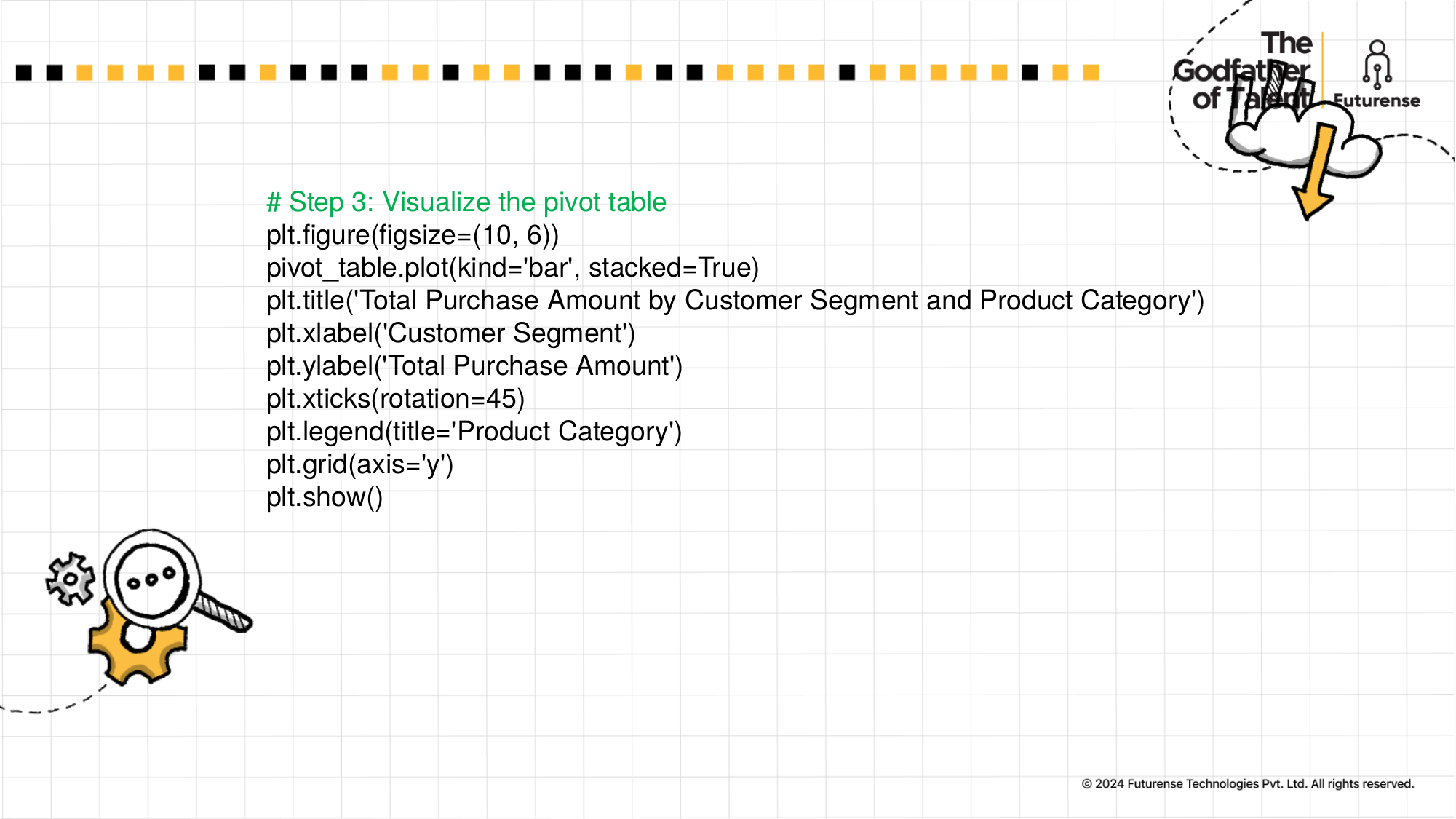

# Step 3: Visualize the pivot table
plt.figure(figsize=(10, 6))
pivot_table.plot(kind='bar', stacked=True)
plt.title('Total Purchase Amount by Customer Segment and Product Category')
plt.xlabel('Customer Segment')
plt.ylabel('Total Purchase Amount')
plt.xticks(rotation=45)
plt.legend(title='Product Category')
plt.grid(axis='y')
plt.show()